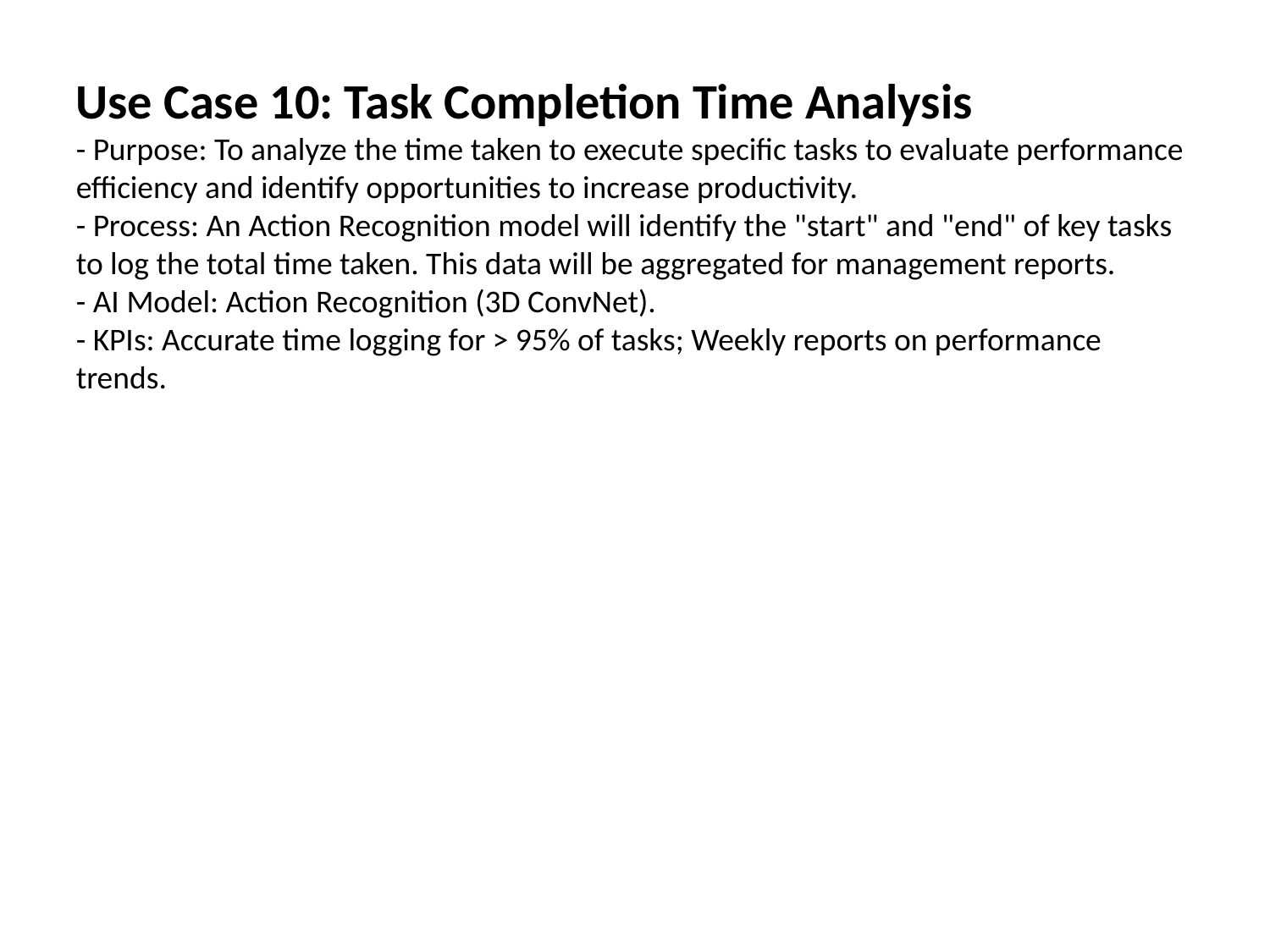

Use Case 10: Task Completion Time Analysis
- Purpose: To analyze the time taken to execute specific tasks to evaluate performance efficiency and identify opportunities to increase productivity.
- Process: An Action Recognition model will identify the "start" and "end" of key tasks to log the total time taken. This data will be aggregated for management reports.
- AI Model: Action Recognition (3D ConvNet).
- KPIs: Accurate time logging for > 95% of tasks; Weekly reports on performance trends.